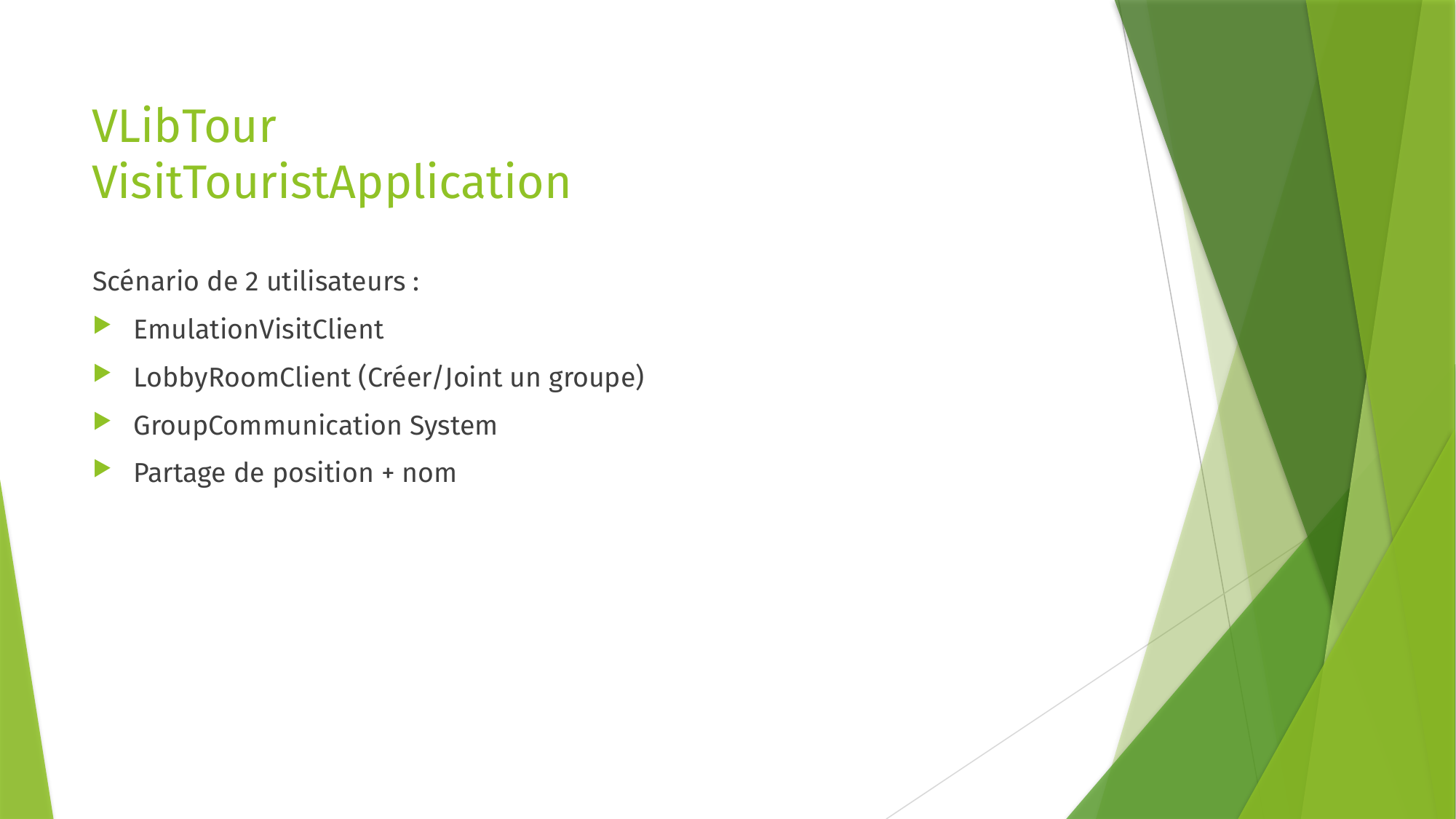

# VLibTour VisitTouristApplication
Scénario de 2 utilisateurs :
EmulationVisitClient
LobbyRoomClient (Créer/Joint un groupe)
GroupCommunication System
Partage de position + nom